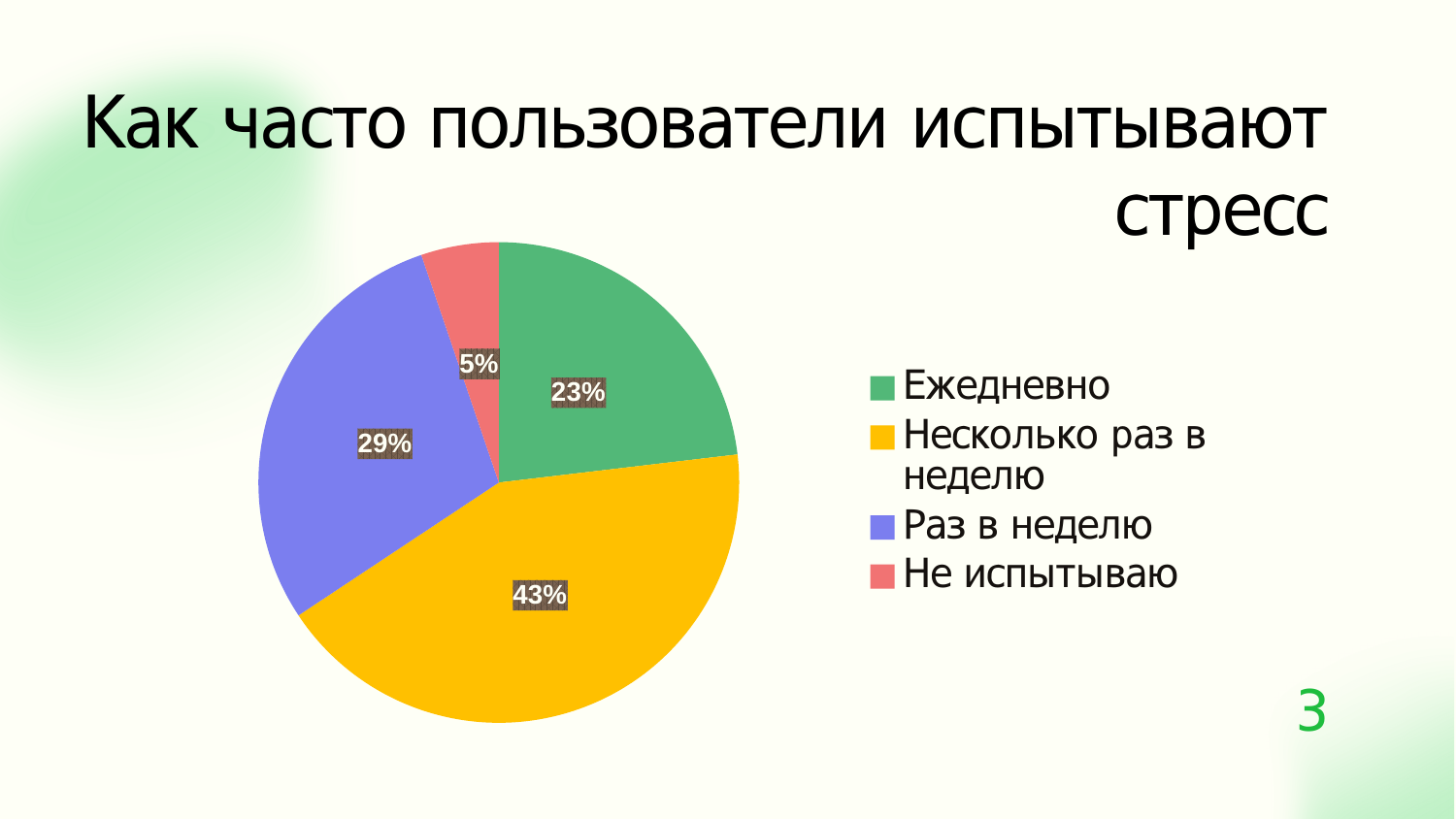

Как часто пользователи испытывают стресс

### Chart

| Category | Ряд 1 |
|---|---|
| Ежедневно | 31.0 |
| Несколько раз в неделю | 57.0 |
| Раз в неделю | 39.0 |
| Не испытываю | 7.0 |
3